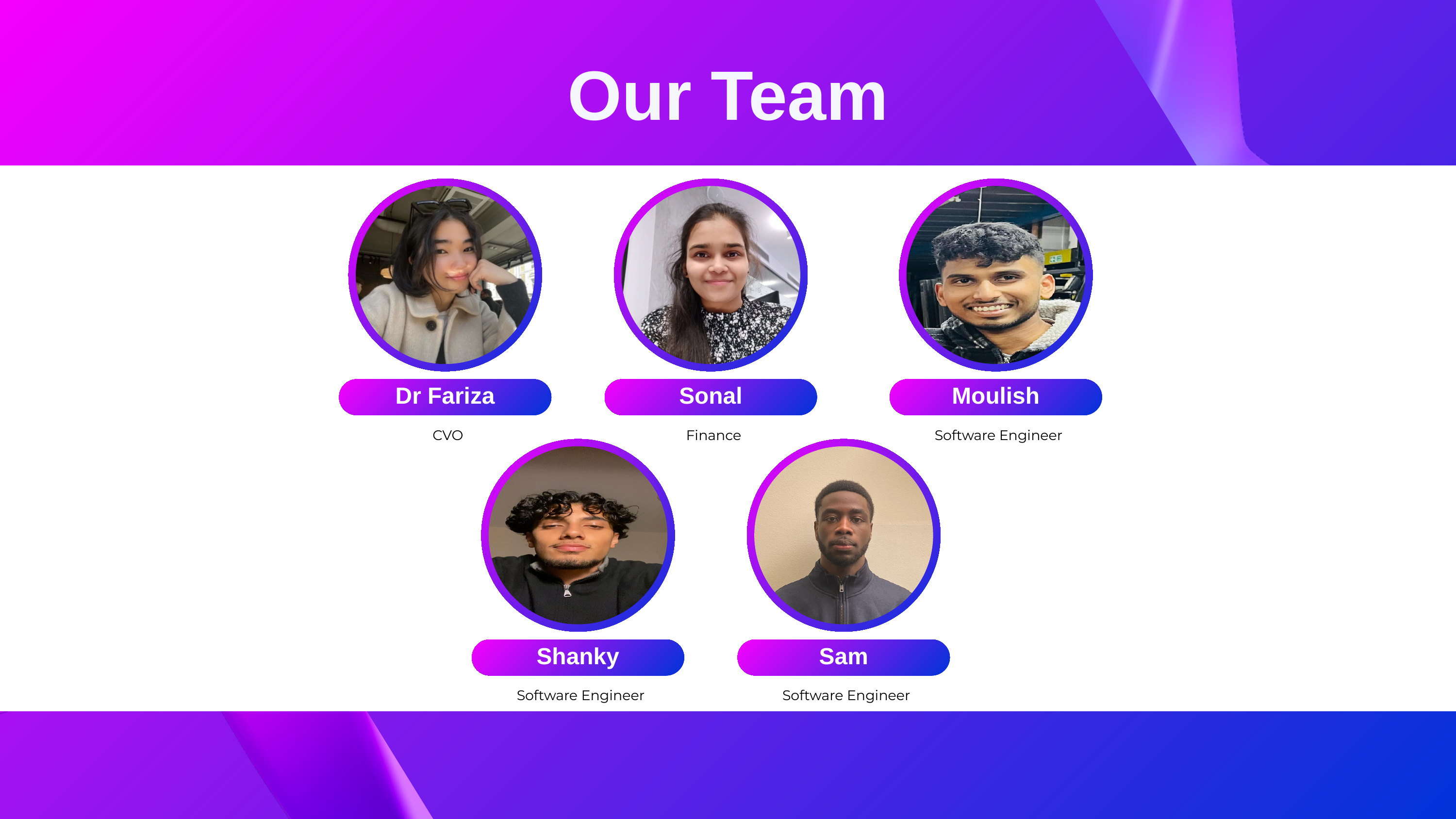

Our Team

Dr Fariza

Sonal

Moulish
CVO
Finance
Software Engineer

Shanky

Sam
Software Engineer
Software Engineer